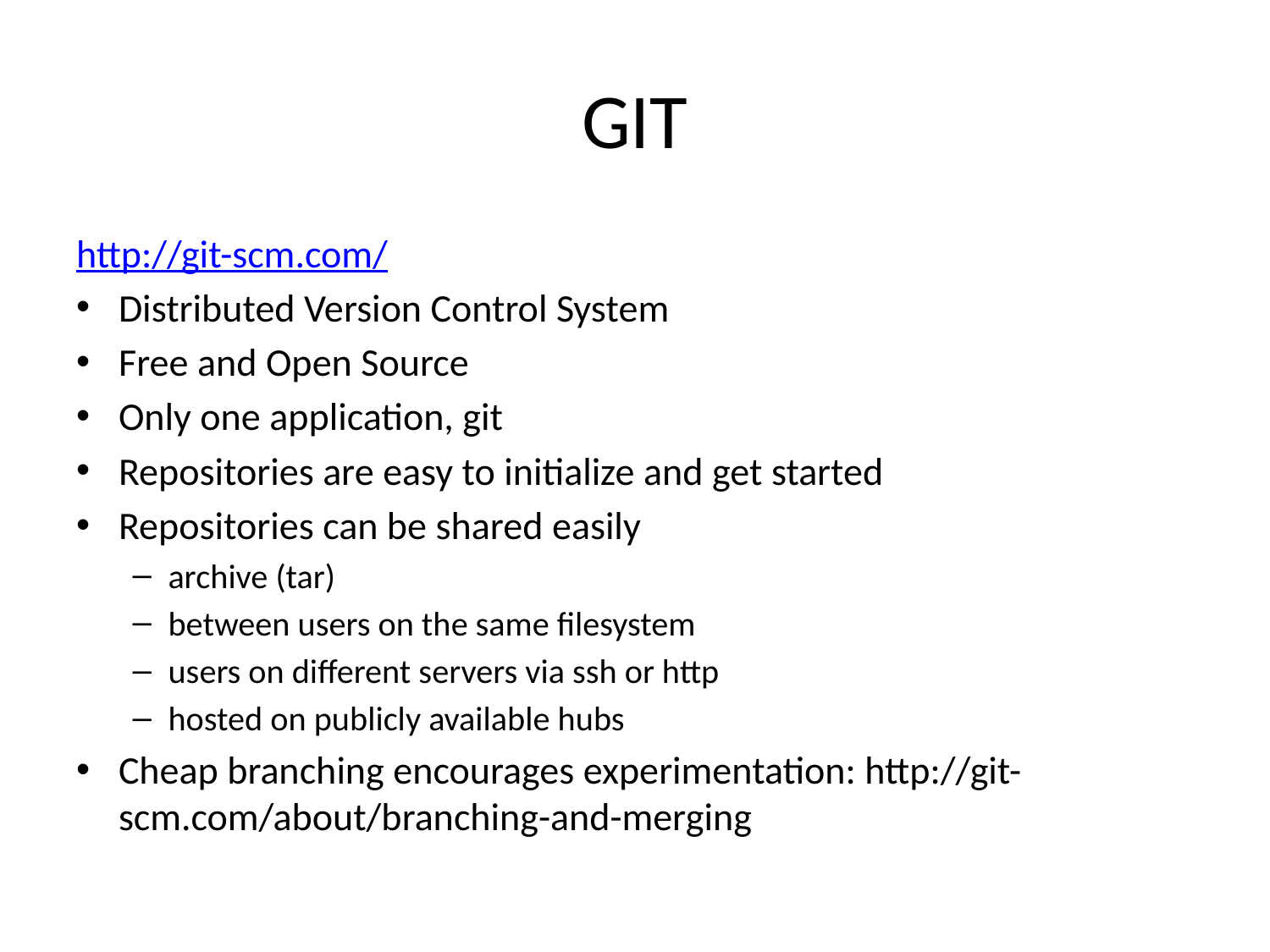

# GIT
http://git-scm.com/
Distributed Version Control System
Free and Open Source
Only one application, git
Repositories are easy to initialize and get started
Repositories can be shared easily
archive (tar)
between users on the same filesystem
users on different servers via ssh or http
hosted on publicly available hubs
Cheap branching encourages experimentation: http://git-scm.com/about/branching-and-merging